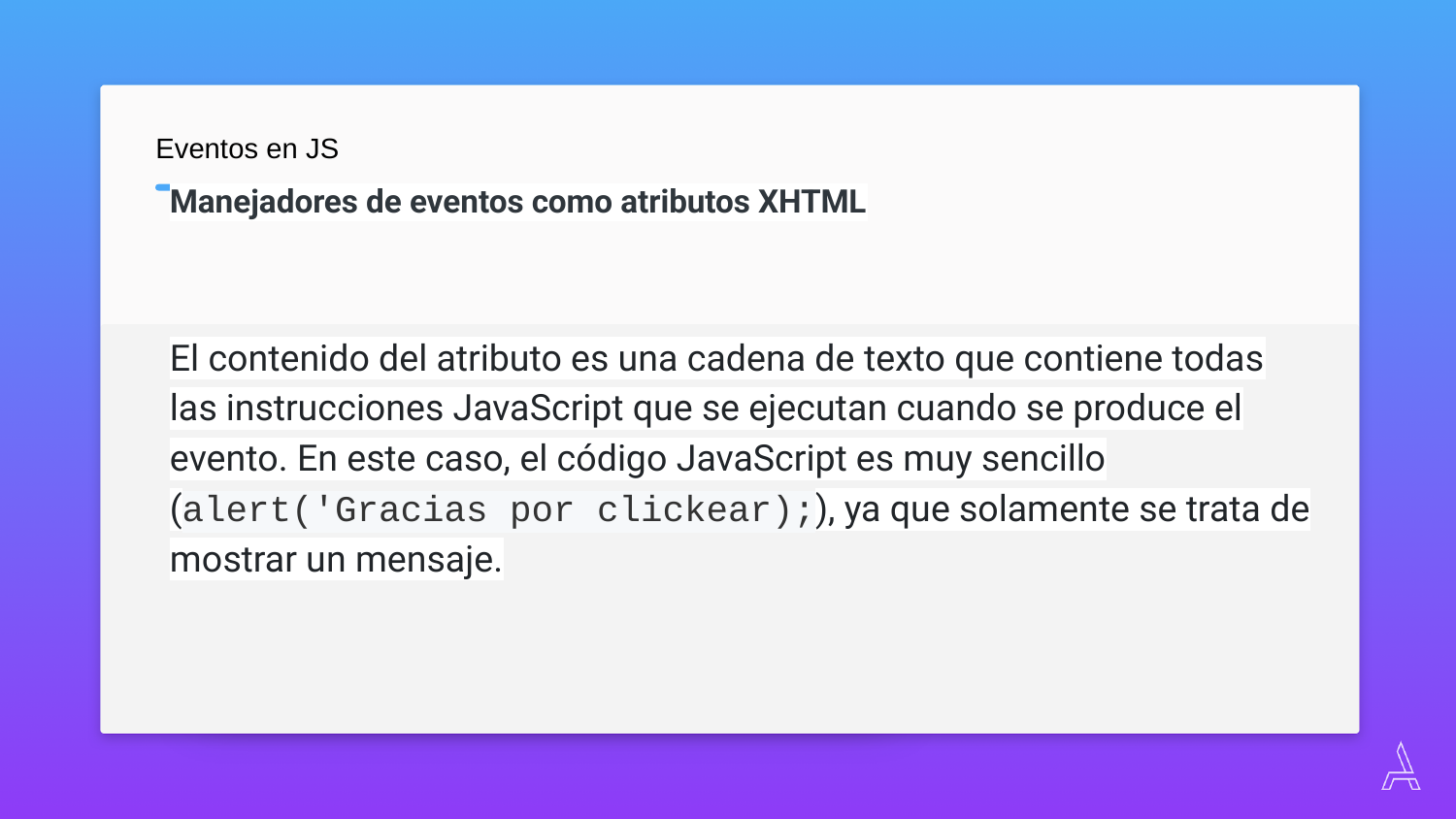

Eventos en JS

Manejadores de eventos como atributos XHTML

El contenido del atributo es una cadena de texto que contiene todas las instrucciones JavaScript que se ejecutan cuando se produce el evento. En este caso, el código JavaScript es muy sencillo (alert('Gracias por clickear);), ya que solamente se trata de mostrar un mensaje.